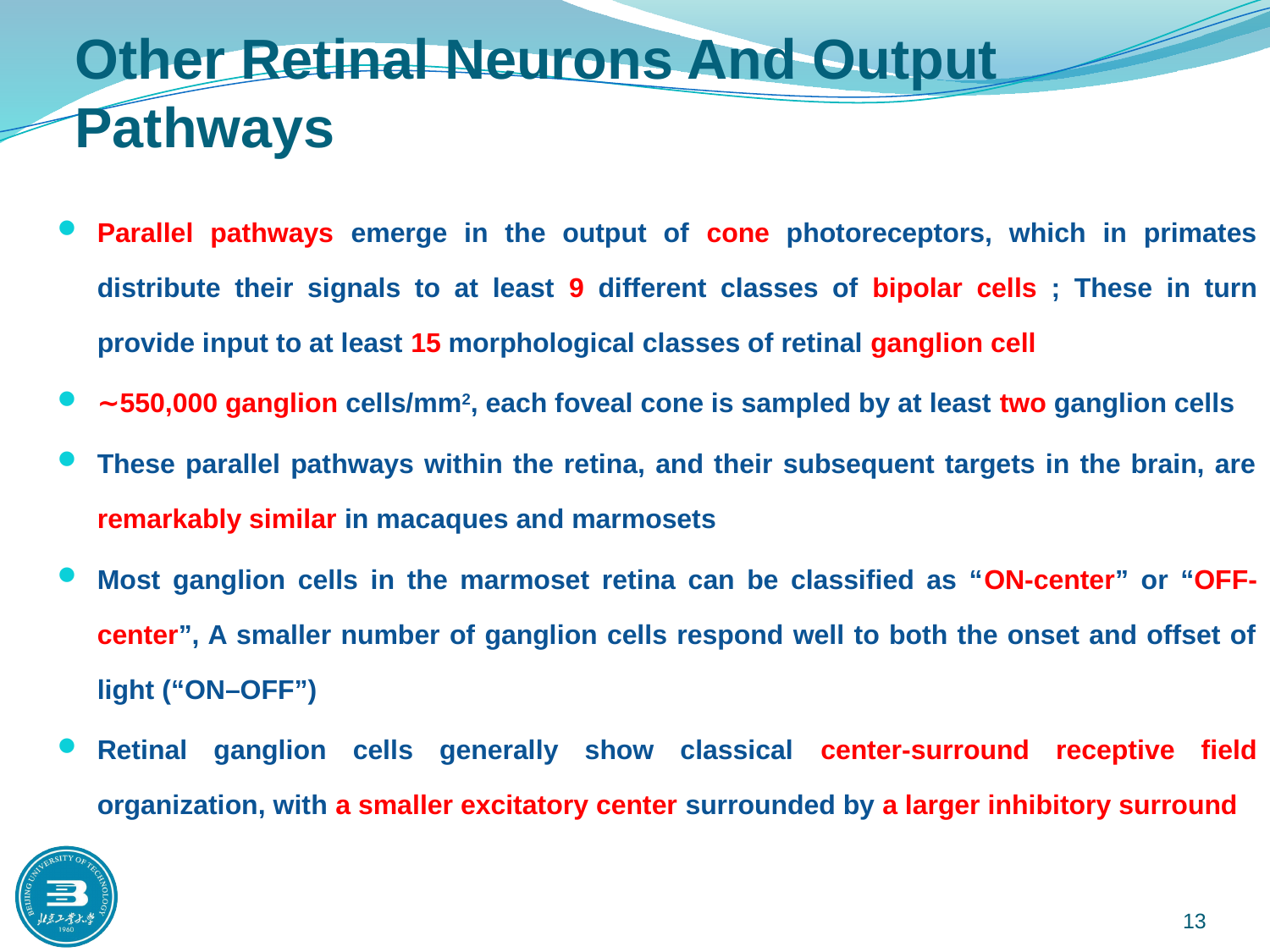

# Other Retinal Neurons And Output Pathways
Parallel pathways emerge in the output of cone photoreceptors, which in primates distribute their signals to at least 9 different classes of bipolar cells ; These in turn provide input to at least 15 morphological classes of retinal ganglion cell
∼550,000 ganglion cells/mm2, each foveal cone is sampled by at least two ganglion cells
These parallel pathways within the retina, and their subsequent targets in the brain, are remarkably similar in macaques and marmosets
Most ganglion cells in the marmoset retina can be classified as “ON-center” or “OFF-center”, A smaller number of ganglion cells respond well to both the onset and offset of light (“ON–OFF”)
Retinal ganglion cells generally show classical center-surround receptive field organization, with a smaller excitatory center surrounded by a larger inhibitory surround
13